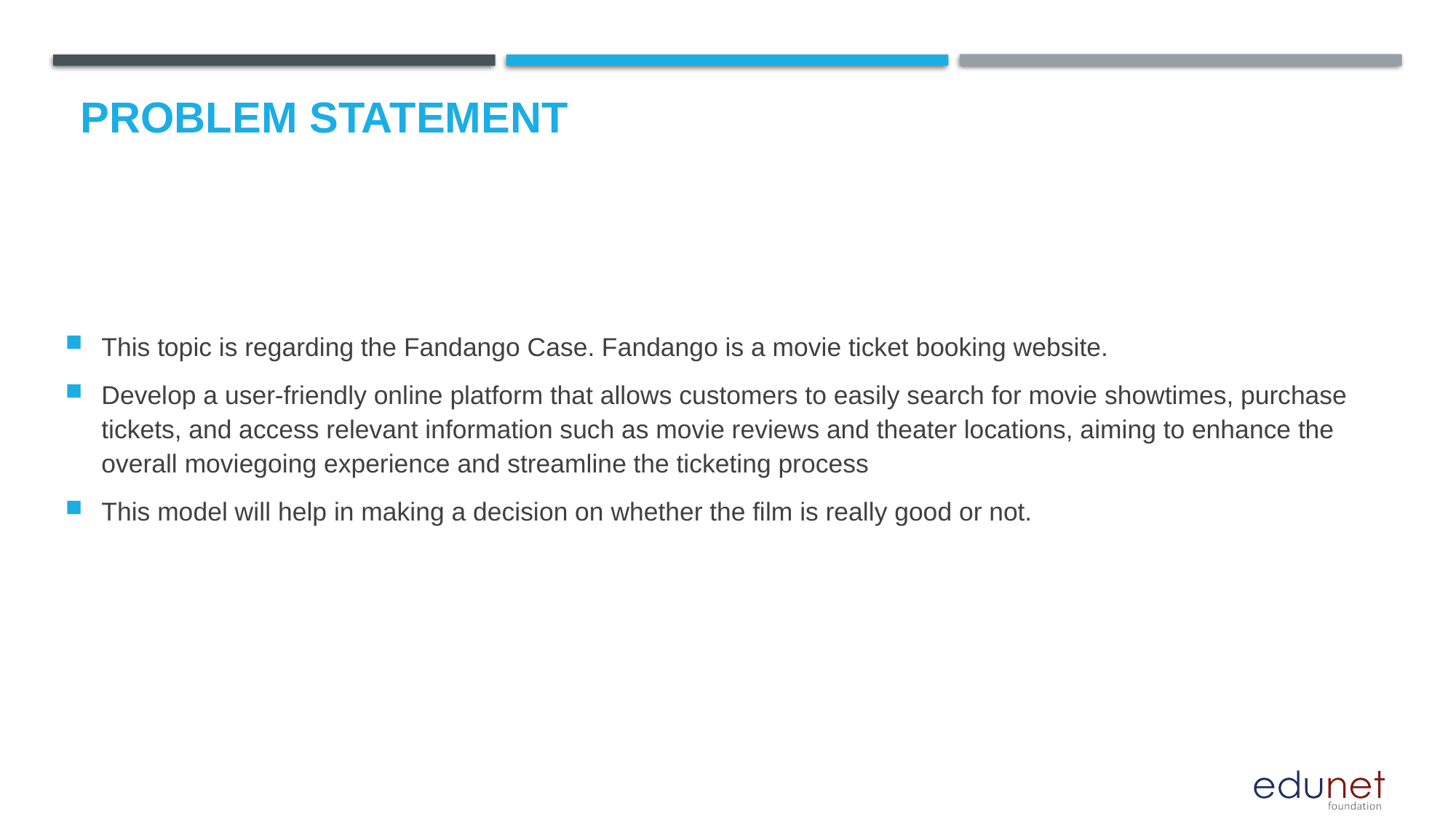

# Problem Statement
This topic is regarding the Fandango Case. Fandango is a movie ticket booking website.
Develop a user-friendly online platform that allows customers to easily search for movie showtimes, purchase tickets, and access relevant information such as movie reviews and theater locations, aiming to enhance the overall moviegoing experience and streamline the ticketing process
This model will help in making a decision on whether the film is really good or not.